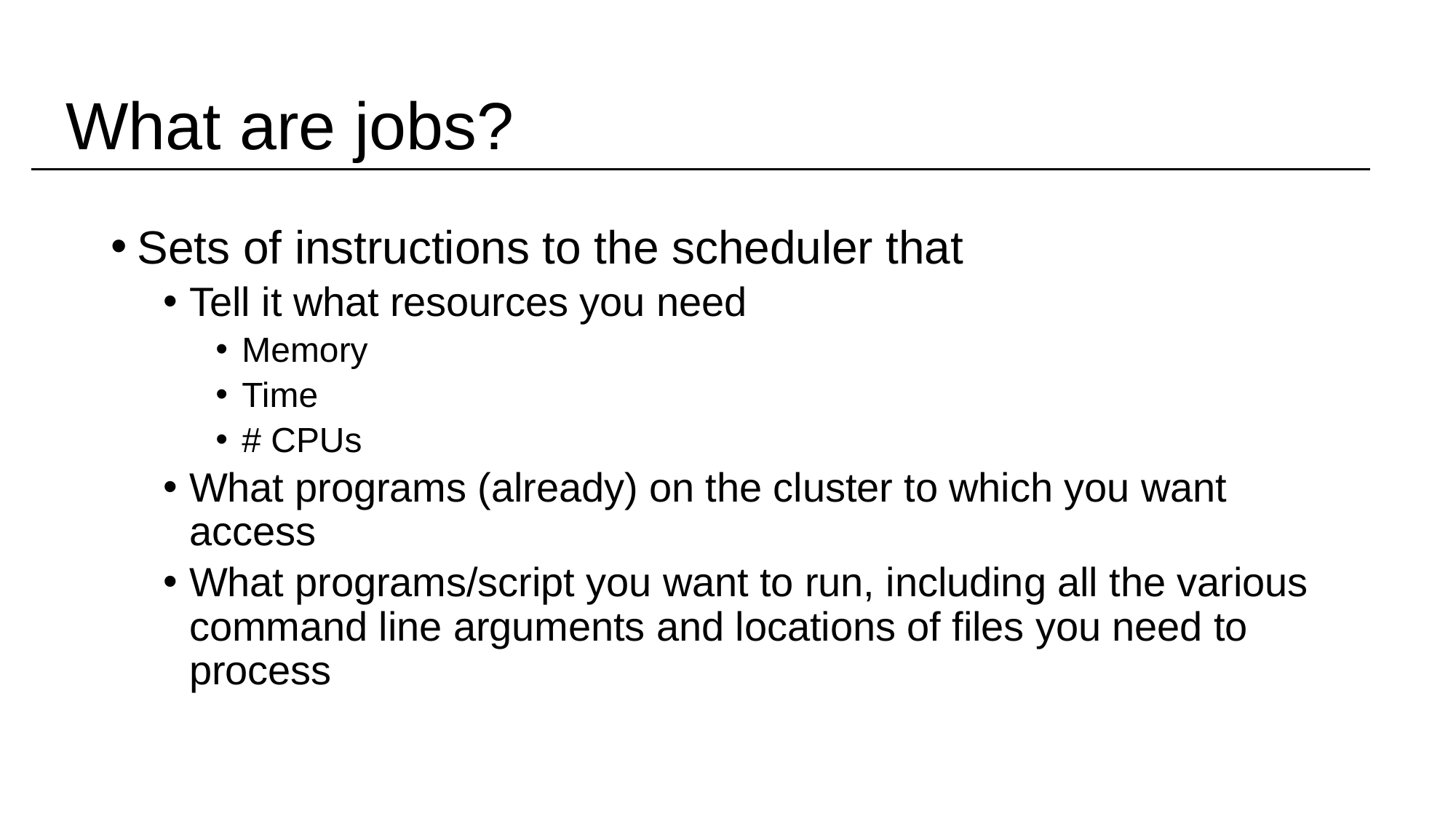

What are jobs?
Sets of instructions to the scheduler that
Tell it what resources you need
Memory
Time
# CPUs
What programs (already) on the cluster to which you want access
What programs/script you want to run, including all the various command line arguments and locations of files you need to process